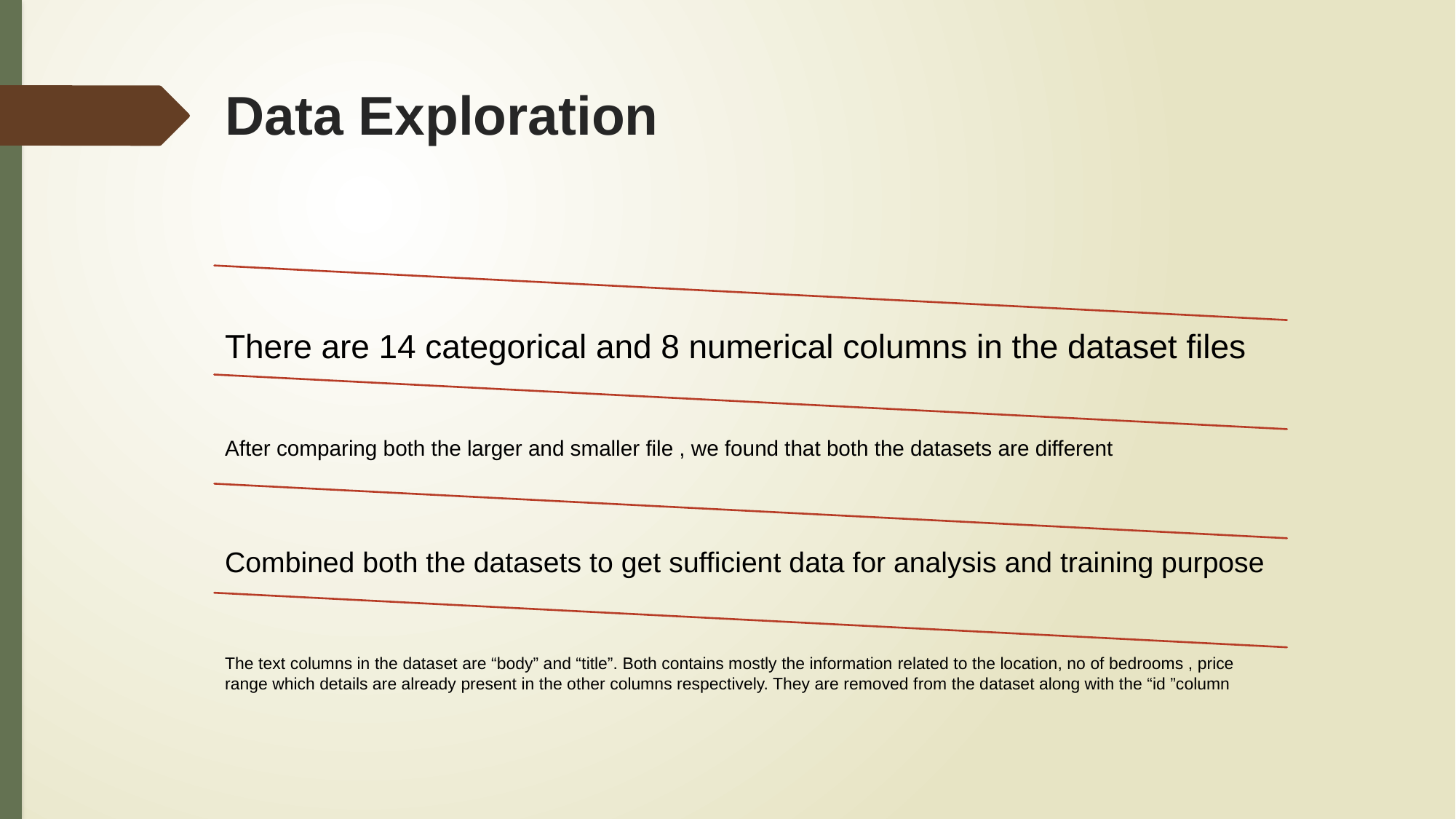

# Data Exploration

There are 14 categorical and 8 numerical columns in the dataset files
After comparing both the larger and smaller file , we found that both the datasets are different
Combined both the datasets to get sufficient data for analysis and training purpose
The text columns in the dataset are “body” and “title”. Both contains mostly the information related to the location, no of bedrooms , price range which details are already present in the other columns respectively. They are removed from the dataset along with the “id ”column